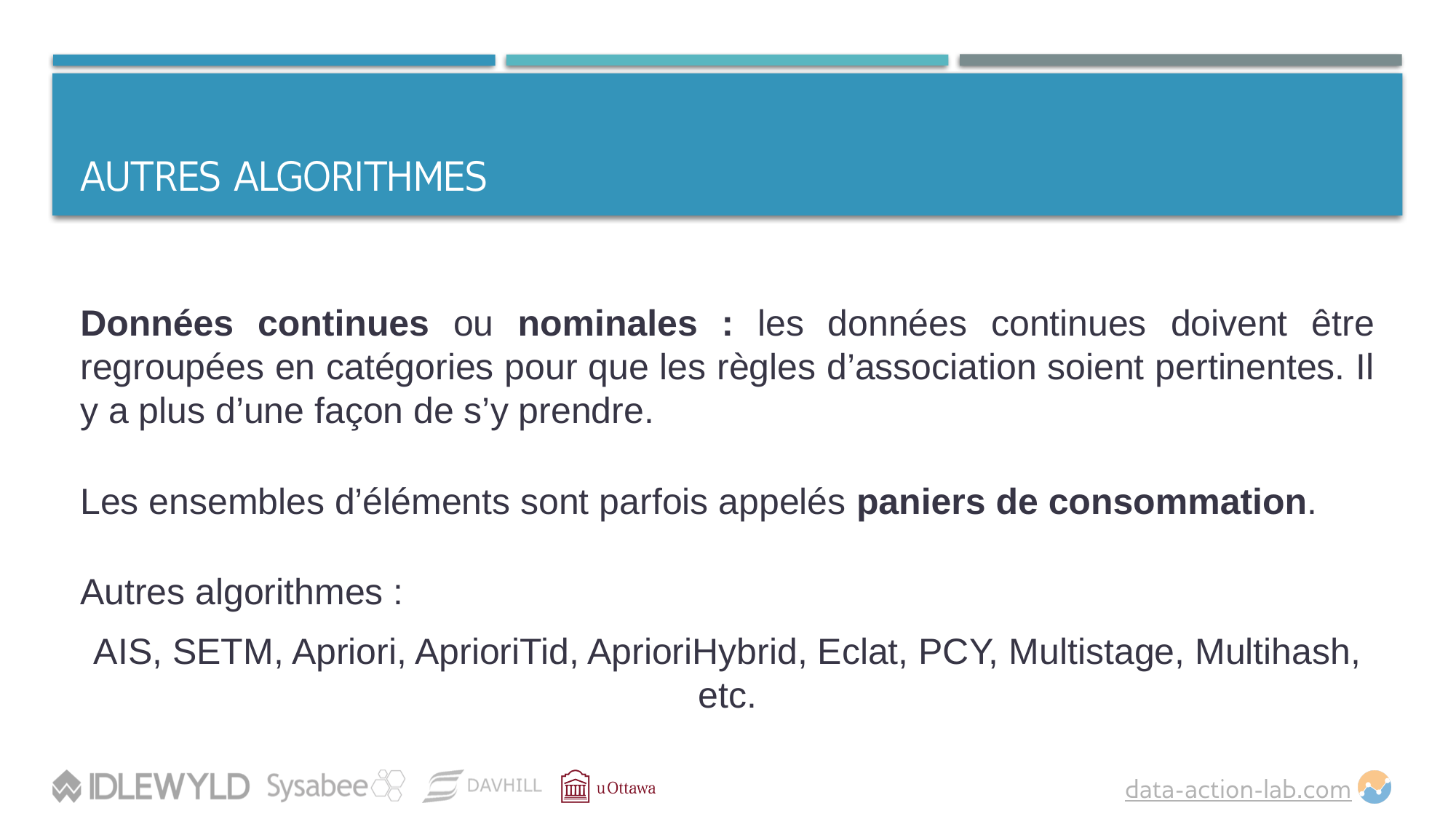

# Autres algorithmes
Données continues ou nominales : les données continues doivent être regroupées en catégories pour que les règles d’association soient pertinentes. Il y a plus d’une façon de s’y prendre.

Les ensembles d’éléments sont parfois appelés paniers de consommation.

Autres algorithmes :
AIS, SETM, Apriori, AprioriTid, AprioriHybrid, Eclat, PCY, Multistage, Multihash, etc.